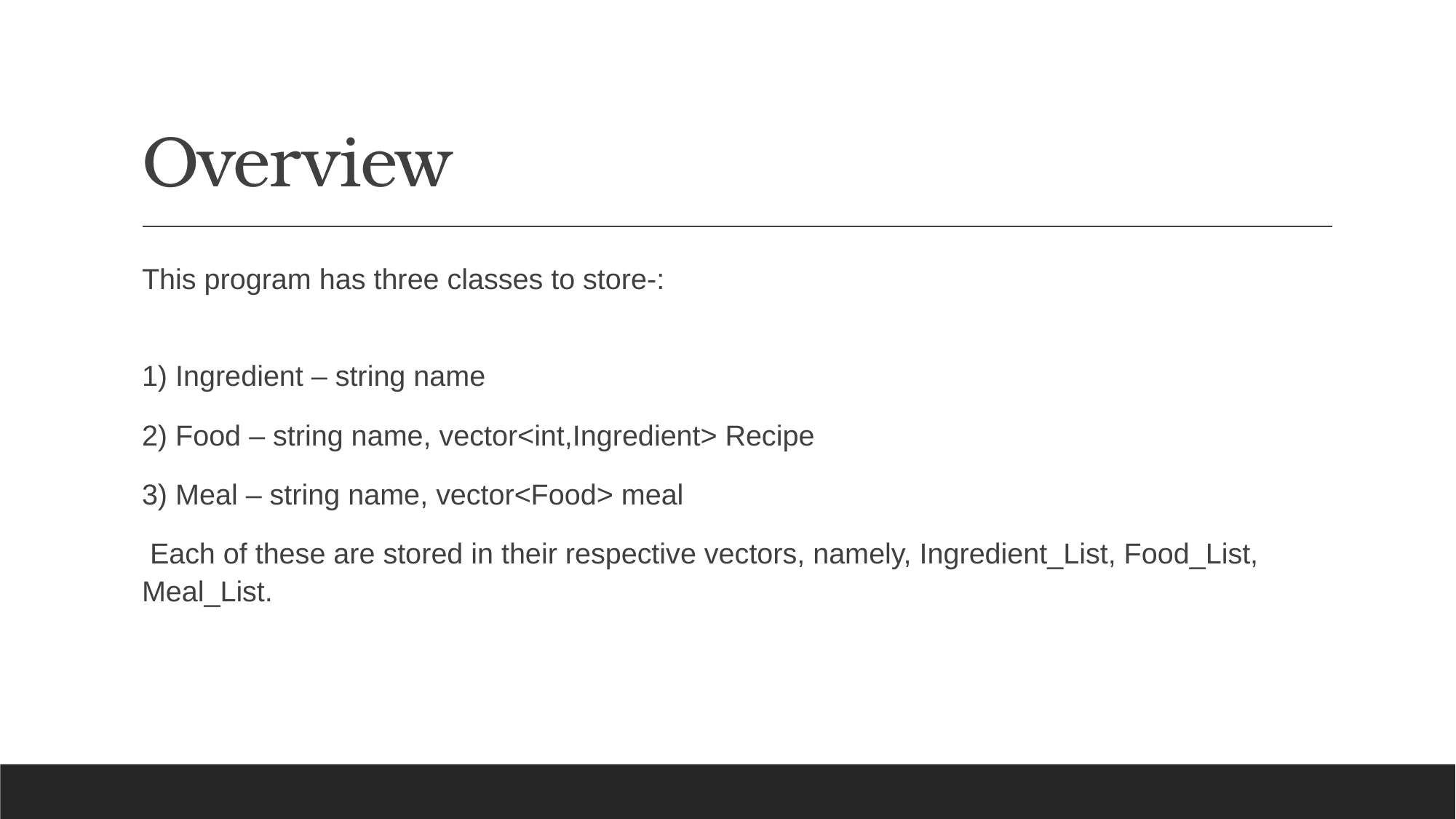

# Overview
This program has three classes to store-:
1) Ingredient – string name
2) Food – string name, vector<int,Ingredient> Recipe
3) Meal – string name, vector<Food> meal
 Each of these are stored in their respective vectors, namely, Ingredient_List, Food_List, Meal_List.